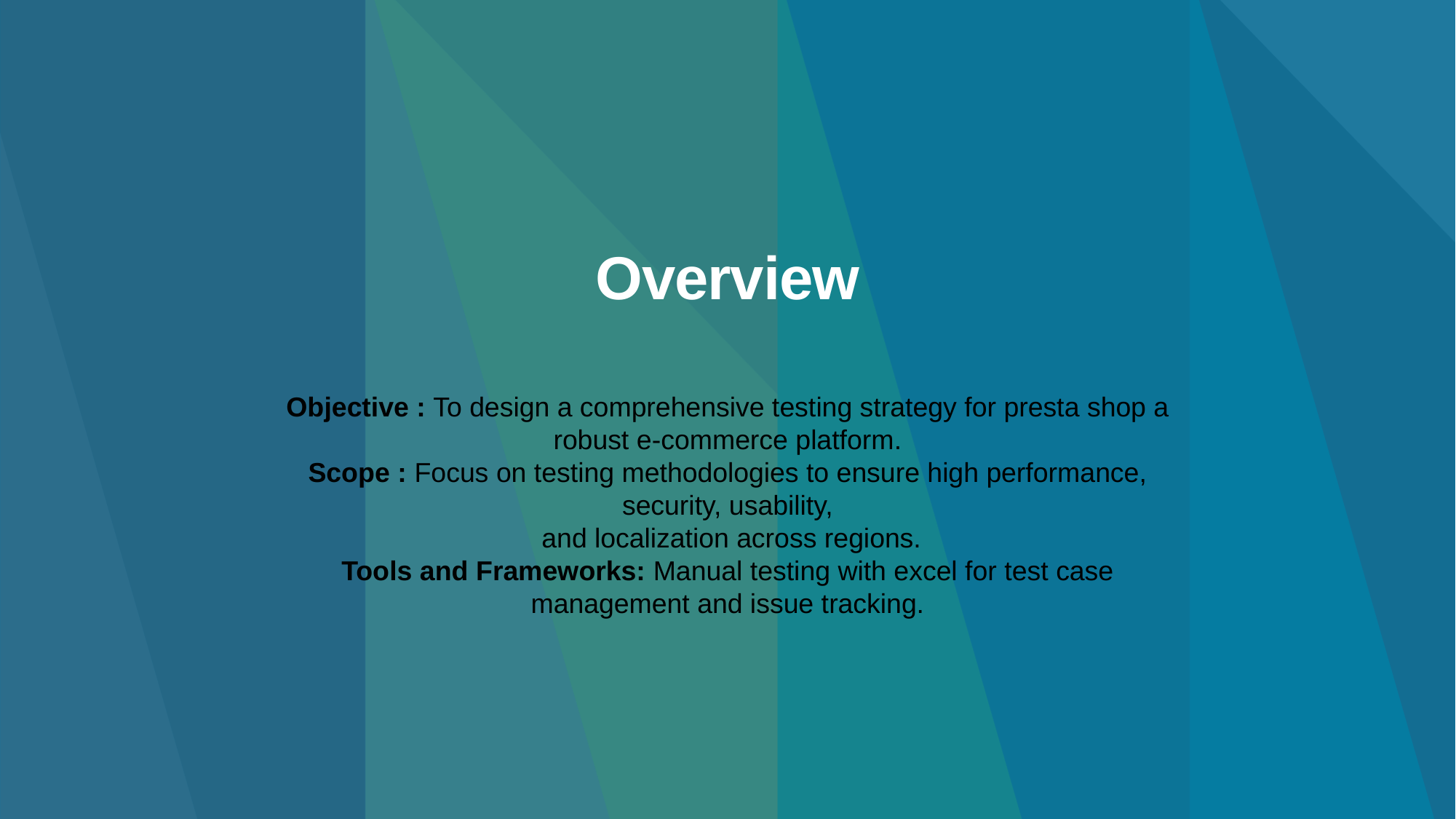

# Overview
Objective : To design a comprehensive testing strategy for presta shop a robust e-commerce platform.
Scope : Focus on testing methodologies to ensure high performance, security, usability,
 and localization across regions.
Tools and Frameworks: Manual testing with excel for test case management and issue tracking.